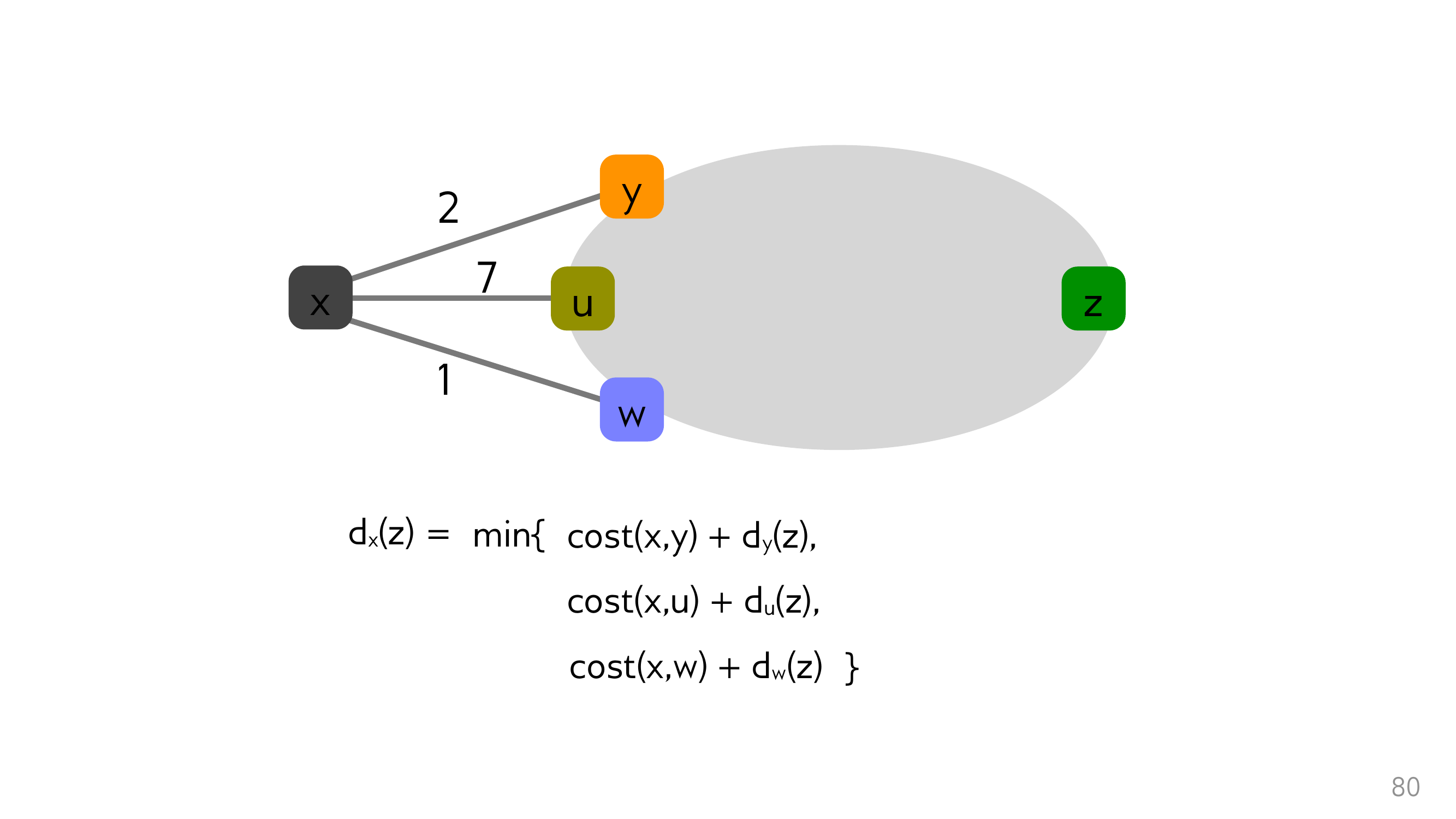

y
2

7
x
u
z

1
w
dx(z) =
min{
cost(x,y) + dy(z),
cost(x,u) + du(z),
cost(x,w) + dw(z)
}
80